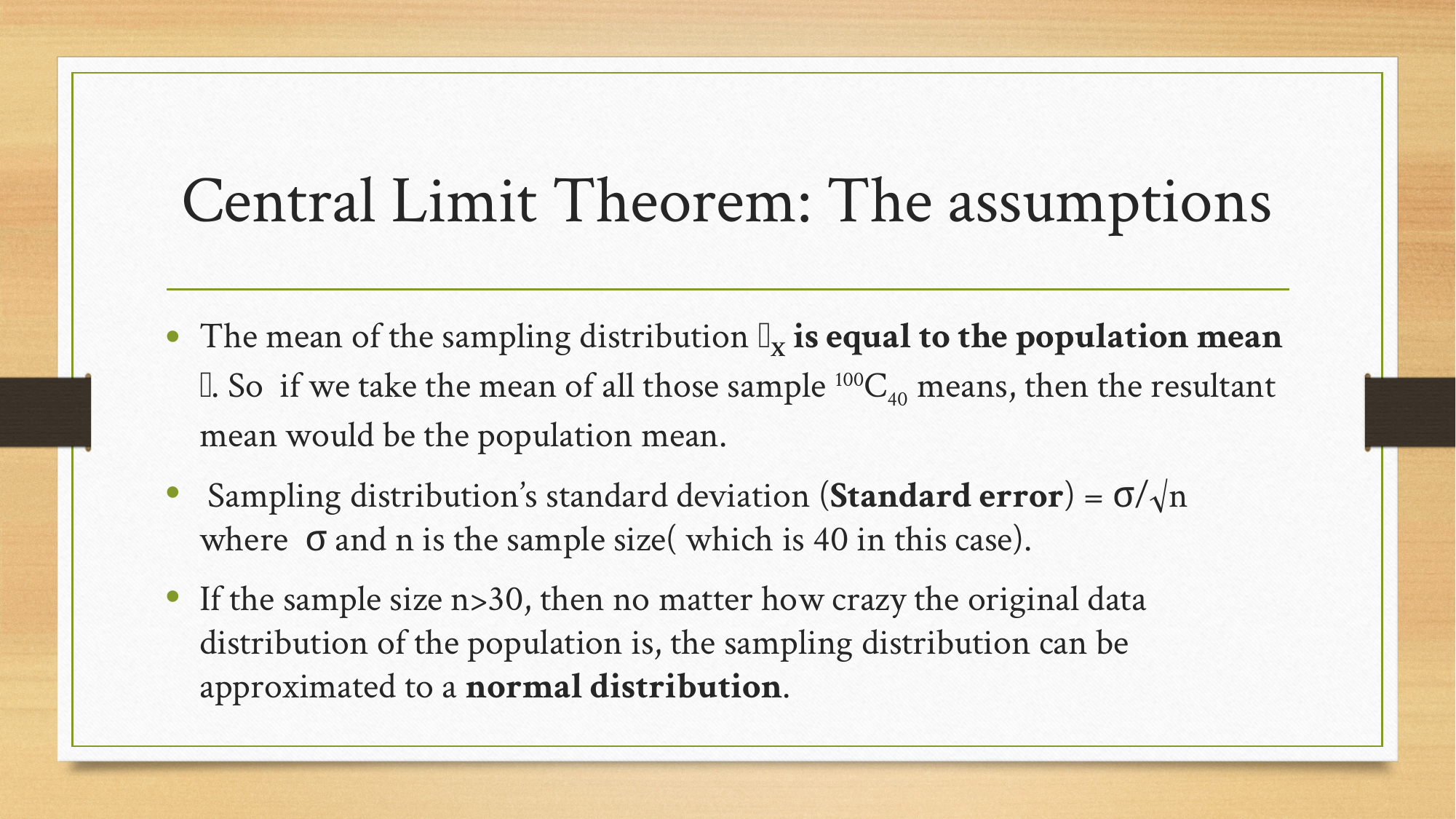

# Central Limit Theorem: The assumptions
The mean of the sampling distribution μX is equal to the population mean μ. So  if we take the mean of all those sample 100C40  means, then the resultant mean would be the population mean.
 Sampling distribution’s standard deviation (Standard error) = σ/√n
where  σ and n is the sample size( which is 40 in this case).
If the sample size n>30, then no matter how crazy the original data distribution of the population is, the sampling distribution can be approximated to a normal distribution.